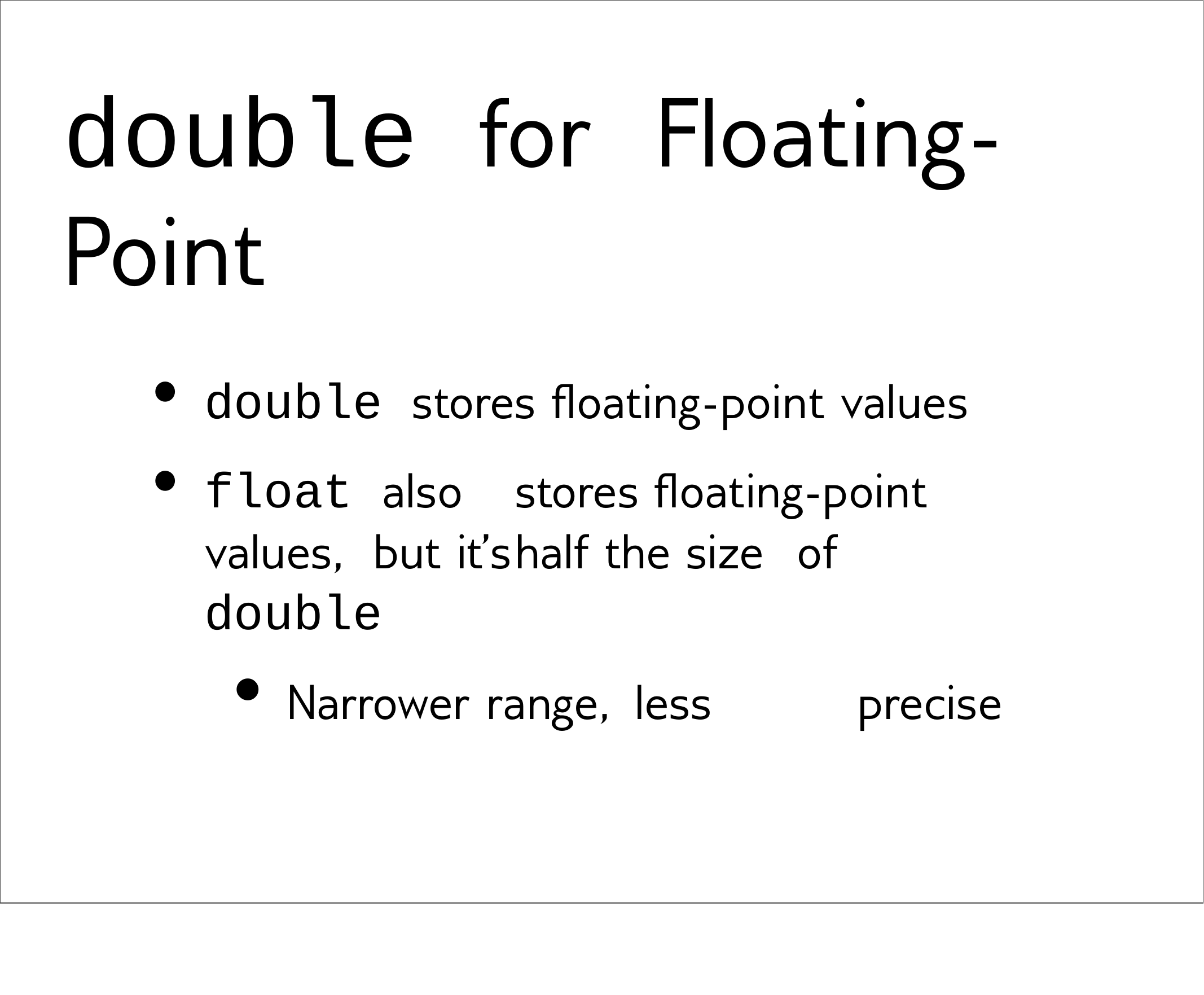

# double for	Floating-Point
double stores floating-point values
float also	stores floating-point values,  but it’s	half the size	of double
Narrower range,  less	precise